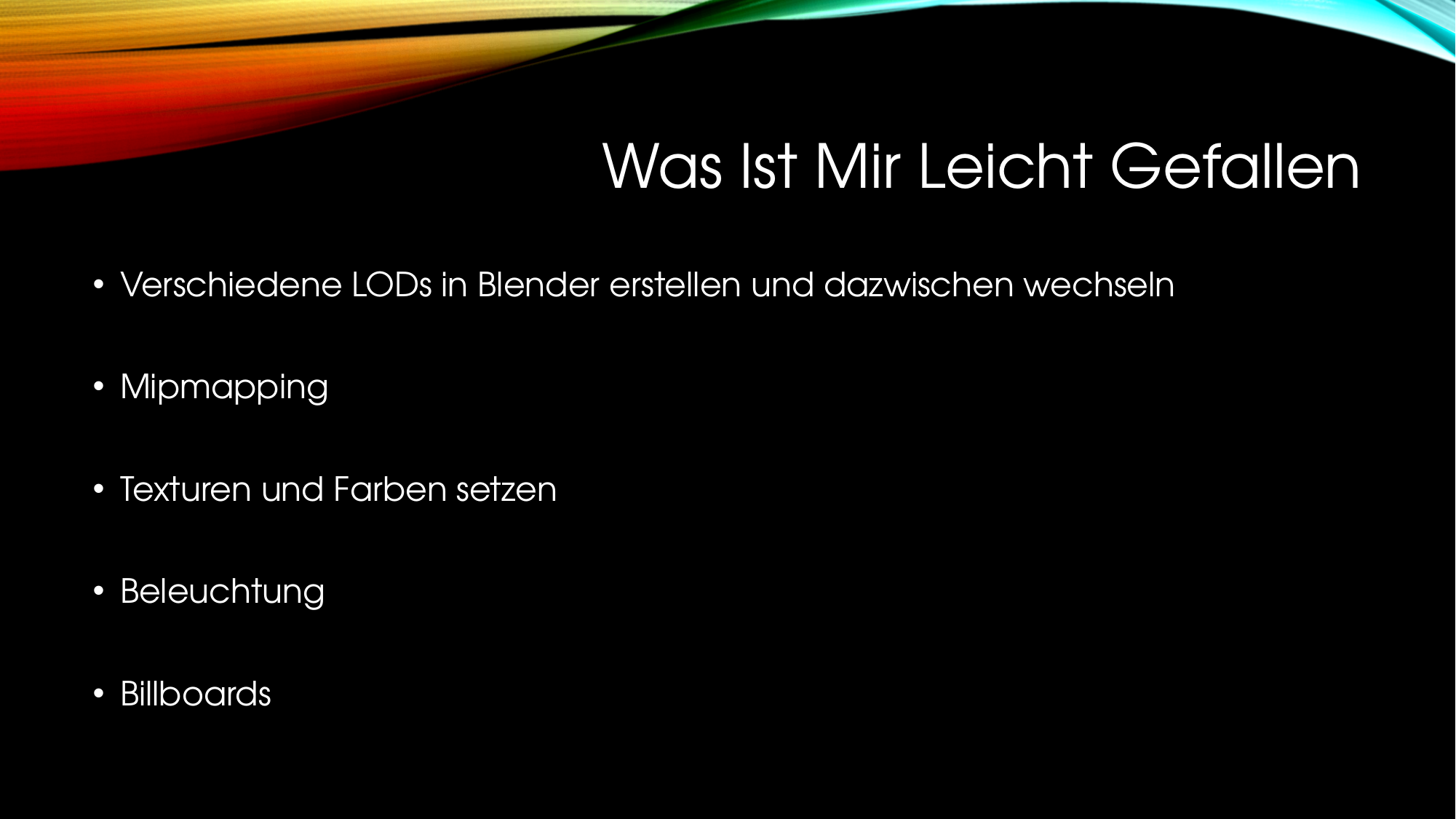

# Was Ist Mir Leicht Gefallen
Verschiedene LODs in Blender erstellen und dazwischen wechseln

Mipmapping

Texturen und Farben setzen

Beleuchtung

Billboards